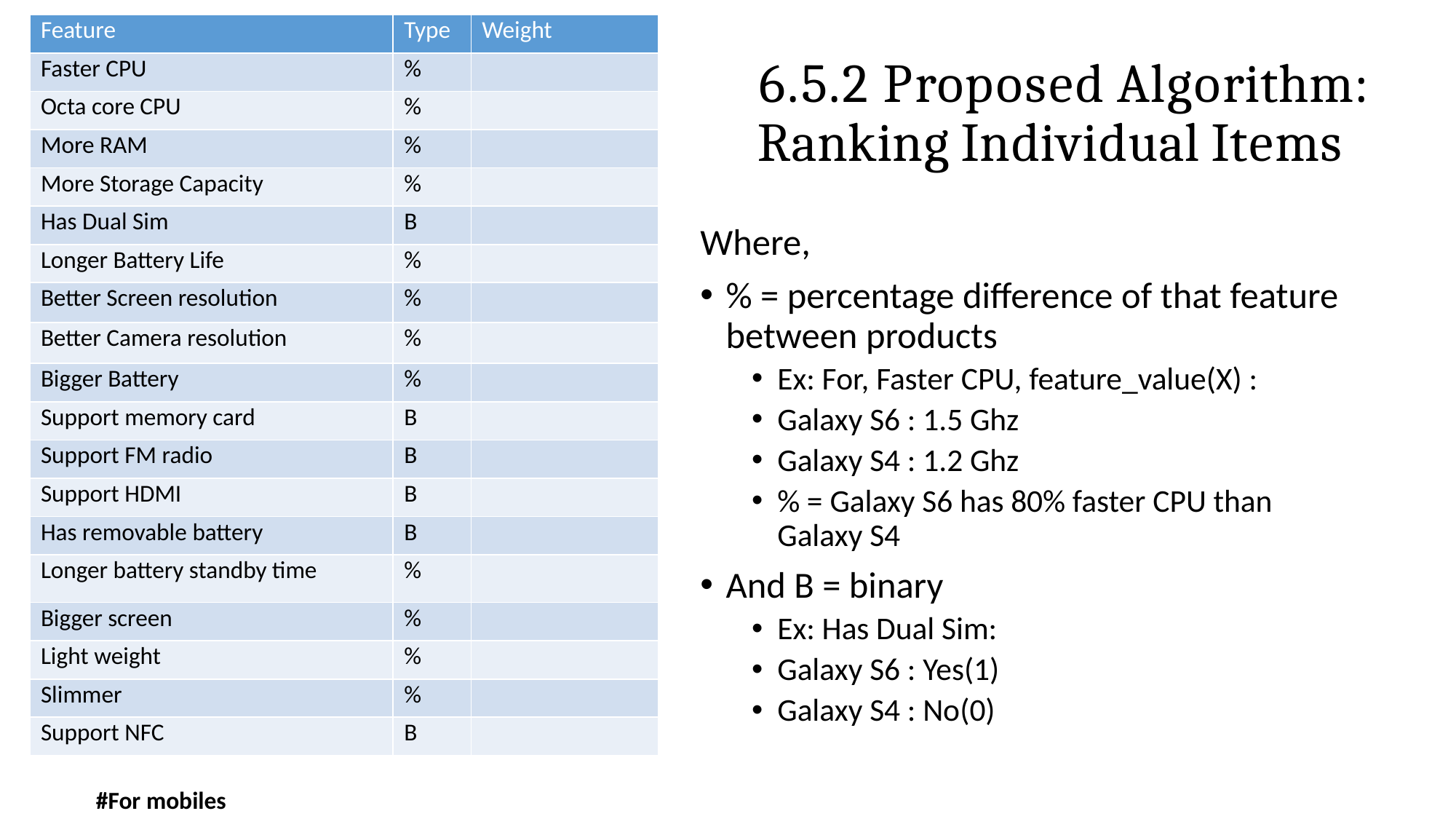

| Feature | Type | Weight |
| --- | --- | --- |
| Faster CPU | % |  |
| Octa core CPU | % |  |
| More RAM | % |  |
| More Storage Capacity | % |  |
| Has Dual Sim | B |  |
| Longer Battery Life | % |  |
| Better Screen resolution | % |  |
| Better Camera resolution | % |  |
| Bigger Battery | % |  |
| Support memory card | B |  |
| Support FM radio | B |  |
| Support HDMI | B |  |
| Has removable battery | B |  |
| Longer battery standby time | % |  |
| Bigger screen | % |  |
| Light weight | % |  |
| Slimmer | % |  |
| Support NFC | B |  |
# 6.5.2 Proposed Algorithm: Ranking Individual Items
Where,
% = percentage difference of that feature between products
Ex: For, Faster CPU, feature_value(X) :
Galaxy S6 : 1.5 Ghz
Galaxy S4 : 1.2 Ghz
% = Galaxy S6 has 80% faster CPU than Galaxy S4
And B = binary
Ex: Has Dual Sim:
Galaxy S6 : Yes(1)
Galaxy S4 : No(0)

#For mobiles